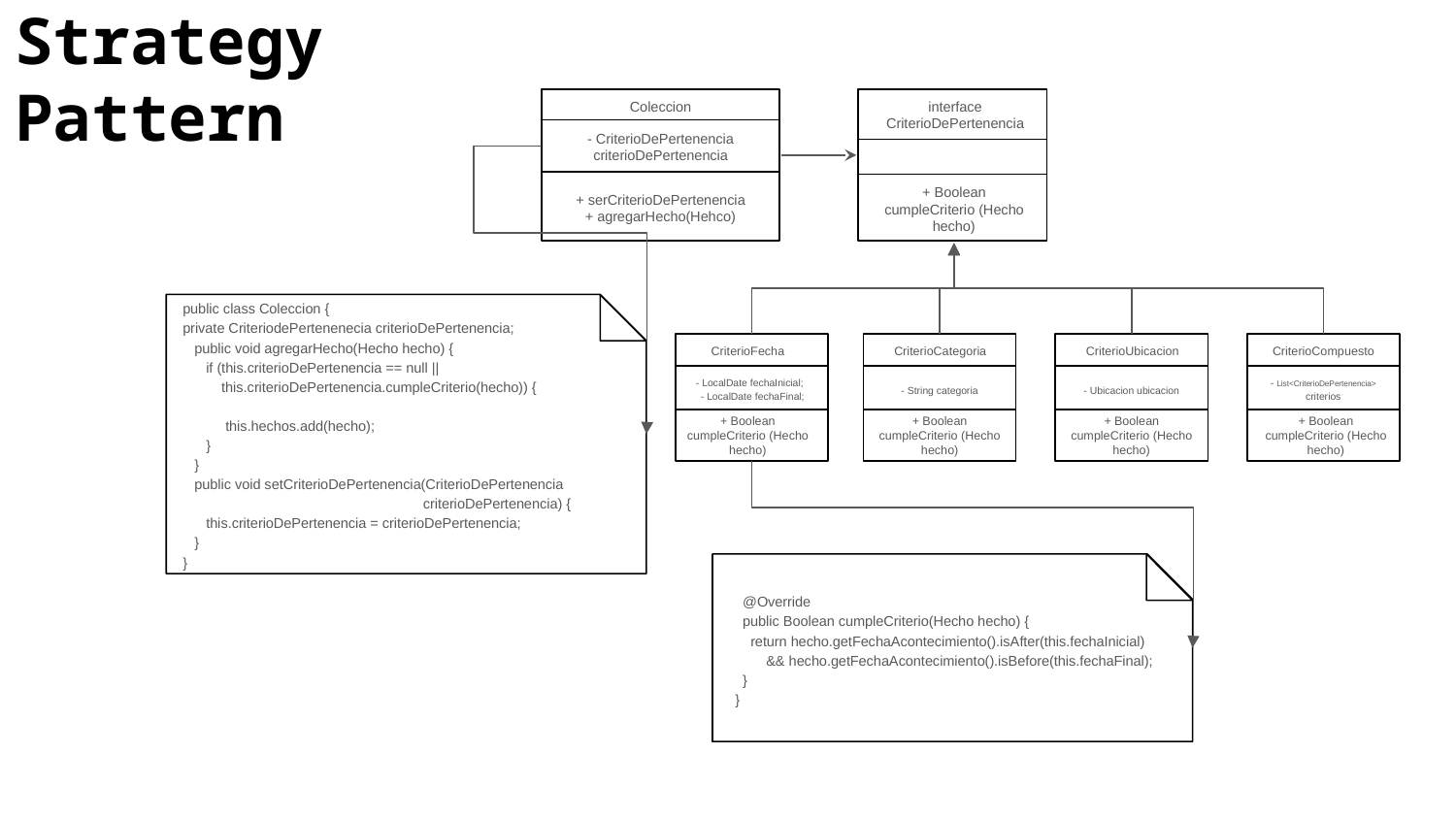

Strategy Pattern
Coleccion

interface CriterioDePertenencia
- CriterioDePertenencia criterioDePertenencia
+ serCriterioDePertenencia
+ agregarHecho(Hehco)
+ Boolean cumpleCriterio (Hecho hecho)

public class Coleccion {
private CriteriodePertenenecia criterioDePertenencia;
   public void agregarHecho(Hecho hecho) {
      if (this.criterioDePertenencia == null ||
          this.criterioDePertenencia.cumpleCriterio(hecho)) {
           this.hechos.add(hecho);
      }
   }
   public void setCriterioDePertenencia(CriterioDePertenencia
                                                              criterioDePertenencia) {
      this.criterioDePertenencia = criterioDePertenencia;
   }
}

CriterioFecha
CriterioCategoria
CriterioUbicacion
CriterioCompuesto
- LocalDate fechaInicial;
  - LocalDate fechaFinal;
- List<CriterioDePertenencia> criterios
- String categoria
- Ubicacion ubicacion
+ Boolean cumpleCriterio (Hecho hecho)
+ Boolean cumpleCriterio (Hecho hecho)
+ Boolean cumpleCriterio (Hecho hecho)
+ Boolean cumpleCriterio (Hecho hecho)

  @Override
  public Boolean cumpleCriterio(Hecho hecho) {
    return hecho.getFechaAcontecimiento().isAfter(this.fechaInicial)
        && hecho.getFechaAcontecimiento().isBefore(this.fechaFinal);
  }
}